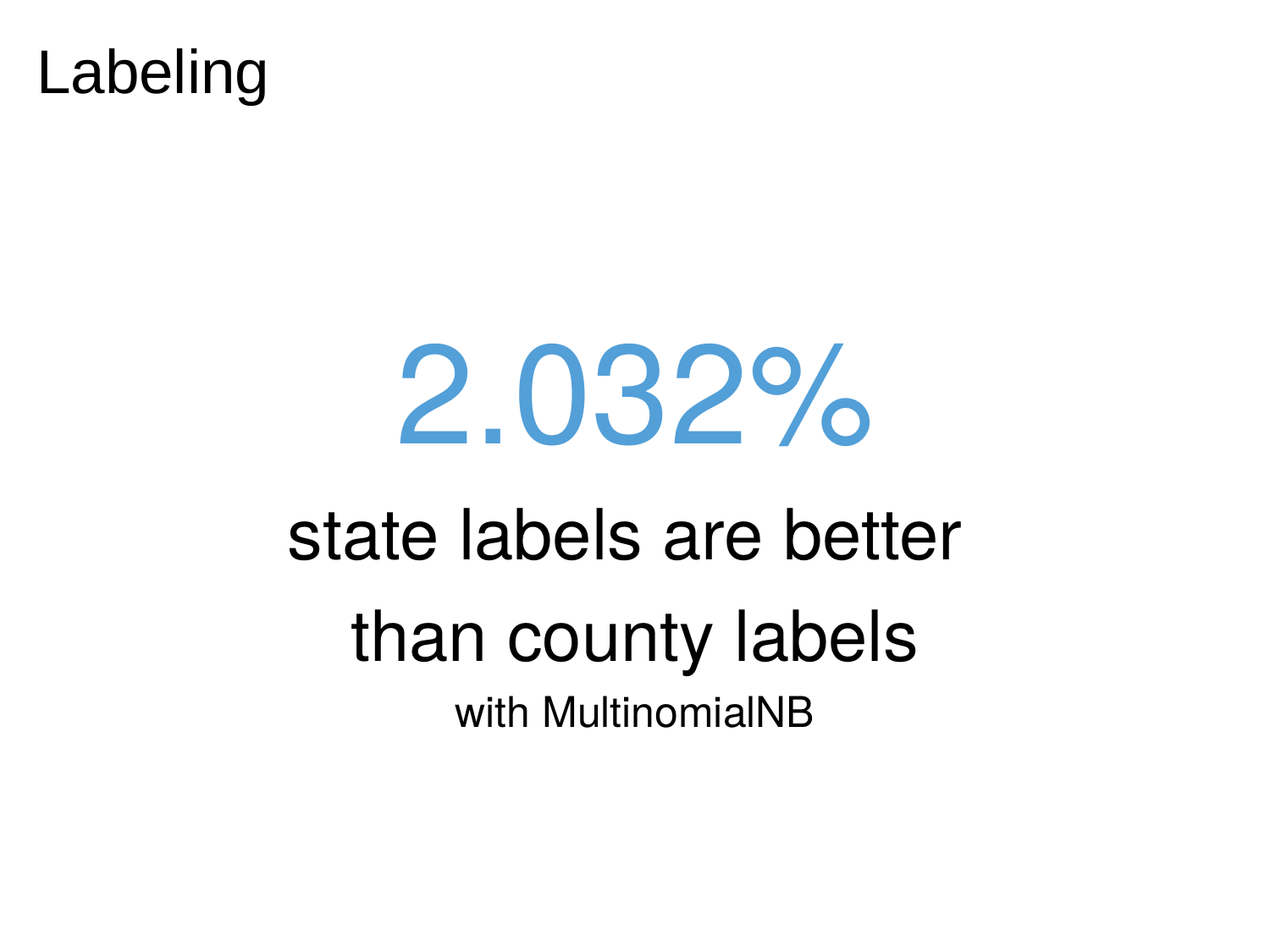

# Labeling
2.032%
state labels are better
than county labels
with MultinomialNB